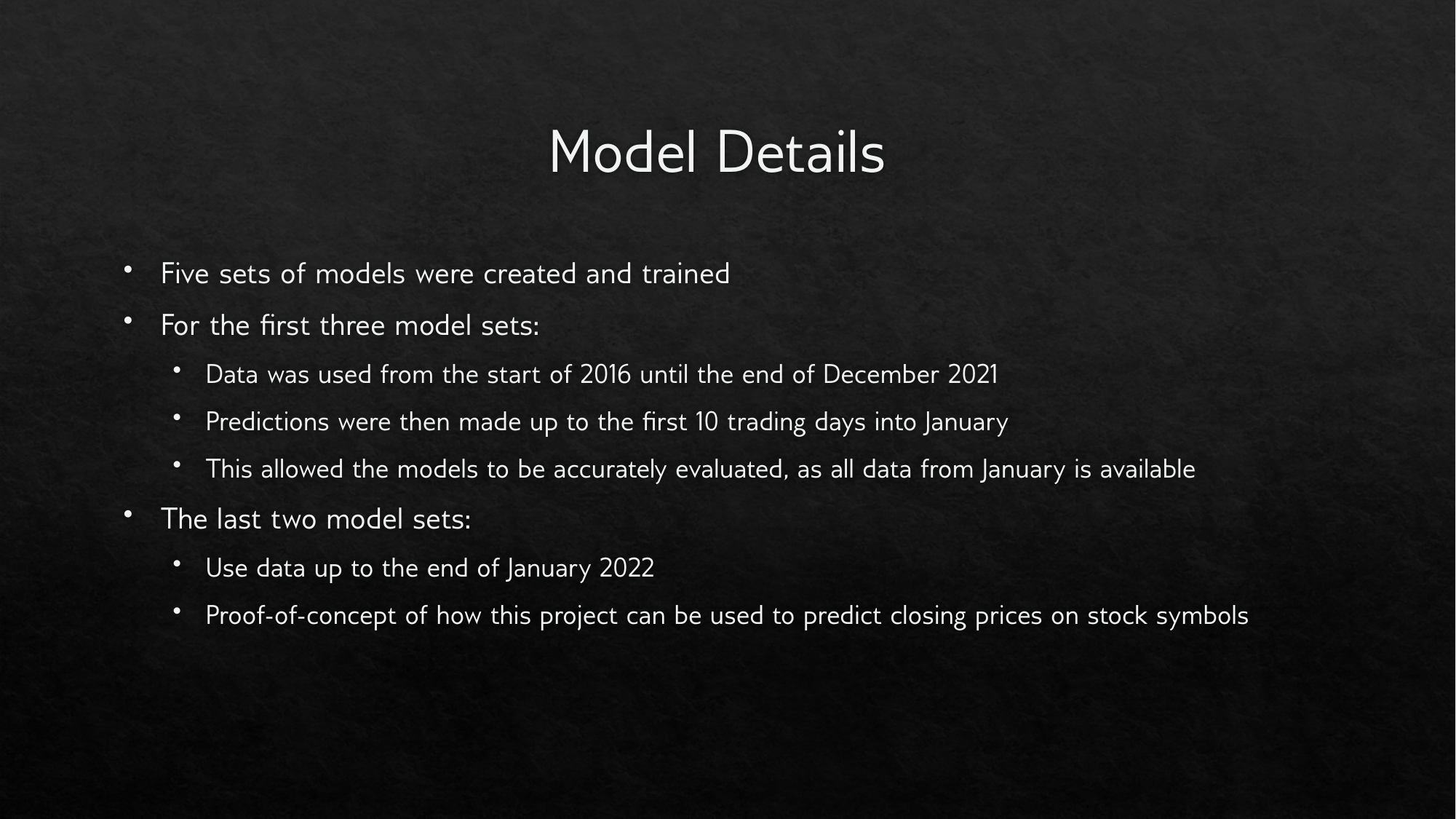

# Model Details
Five sets of models were created and trained
For the first three model sets:
Data was used from the start of 2016 until the end of December 2021
Predictions were then made up to the first 10 trading days into January
This allowed the models to be accurately evaluated, as all data from January is available
The last two model sets:
Use data up to the end of January 2022
Proof-of-concept of how this project can be used to predict closing prices on stock symbols